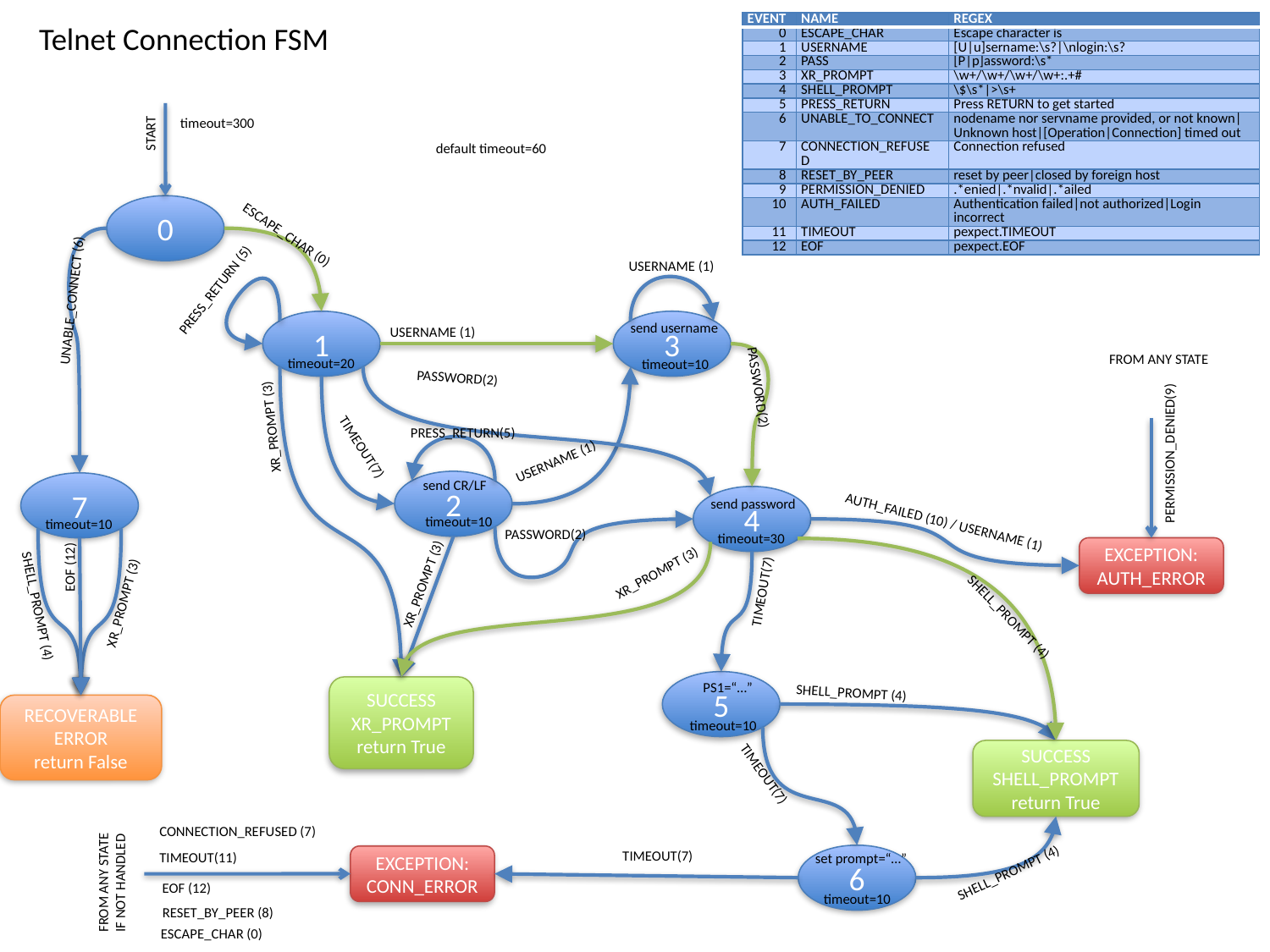

# Telnet Connection FSM
| EVENT | NAME | REGEX |
| --- | --- | --- |
| 0 | ESCAPE\_CHAR | Escape character is |
| 1 | USERNAME | [U|u]sername:\s?|\nlogin:\s? |
| 2 | PASS | [P|p]assword:\s\* |
| 3 | XR\_PROMPT | \w+/\w+/\w+/\w+:.+# |
| 4 | SHELL\_PROMPT | \$\s\*|>\s+ |
| 5 | PRESS\_RETURN | Press RETURN to get started |
| 6 | UNABLE\_TO\_CONNECT | nodename nor servname provided, or not known|Unknown host|[Operation|Connection] timed out |
| 7 | CONNECTION\_REFUSED | Connection refused |
| 8 | RESET\_BY\_PEER | reset by peer|closed by foreign host |
| 9 | PERMISSION\_DENIED | .\*enied|.\*nvalid|.\*ailed |
| 10 | AUTH\_FAILED | Authentication failed|not authorized|Login incorrect |
| 11 | TIMEOUT | pexpect.TIMEOUT |
| 12 | EOF | pexpect.EOF |
timeout=300
START
default timeout=60
0
ESCAPE_CHAR (0)
USERNAME (1)
PRESS_RETURN (5)
UNABLE_CONNECT (6)
1
3
send username
USERNAME (1)
FROM ANY STATE
timeout=20
timeout=10
PASSWORD(2)
PASSWORD(2)
XR_PROMPT (3)
PRESS_RETURN(5)
TIMEOUT(7)
PERMISSION_DENIED(9)
USERNAME (1)
send CR/LF
2
7
4
send password
AUTH_FAILED (10) / USERNAME (1)

timeout=10
timeout=10
PASSWORD(2)
timeout=30
EXCEPTION:
AUTH_ERROR
EOF (12)
XR_PROMPT (3)
XR_PROMPT (3)
TIMEOUT(7)
XR_PROMPT (3)
SHELL_PROMPT (4)
SHELL_PROMPT (4)
5
PS1=“…”
SUCCESS
XR_PROMPT
return True
SHELL_PROMPT (4)
RECOVERABLE
ERROR
return False
timeout=10
SUCCESS
SHELL_PROMPT
return True
TIMEOUT(7)
CONNECTION_REFUSED (7)
TIMEOUT(7)
TIMEOUT(11)
set prompt=“…”
6
EXCEPTION:
CONN_ERROR
FROM ANY STATE
IF NOT HANDLED
SHELL_PROMPT (4)
EOF (12)
timeout=10
RESET_BY_PEER (8)
ESCAPE_CHAR (0)